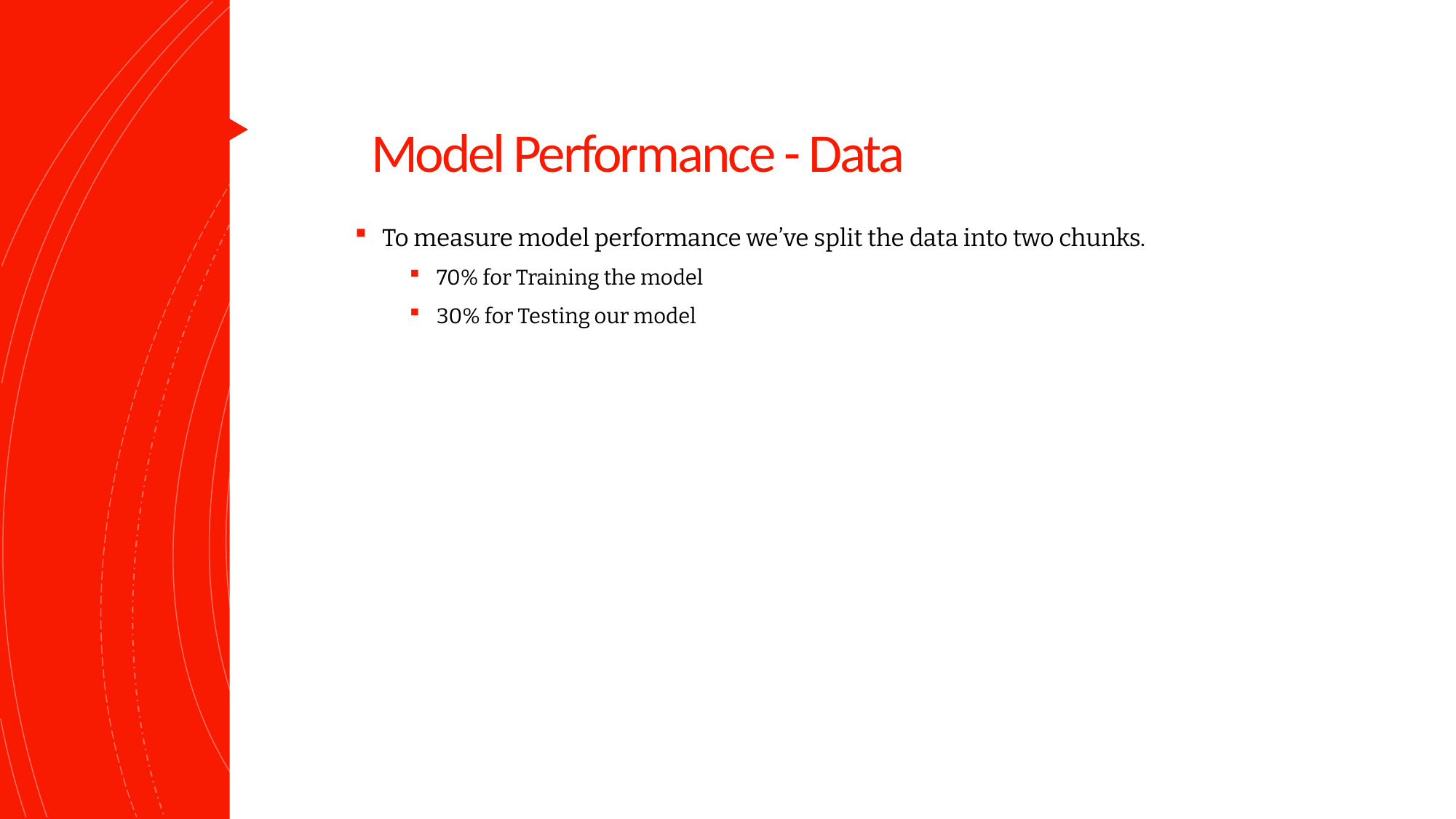

# Model Performance - Data

To measure model performance we’ve split the data into two chunks.
70% for Training the model
30% for Testing our model